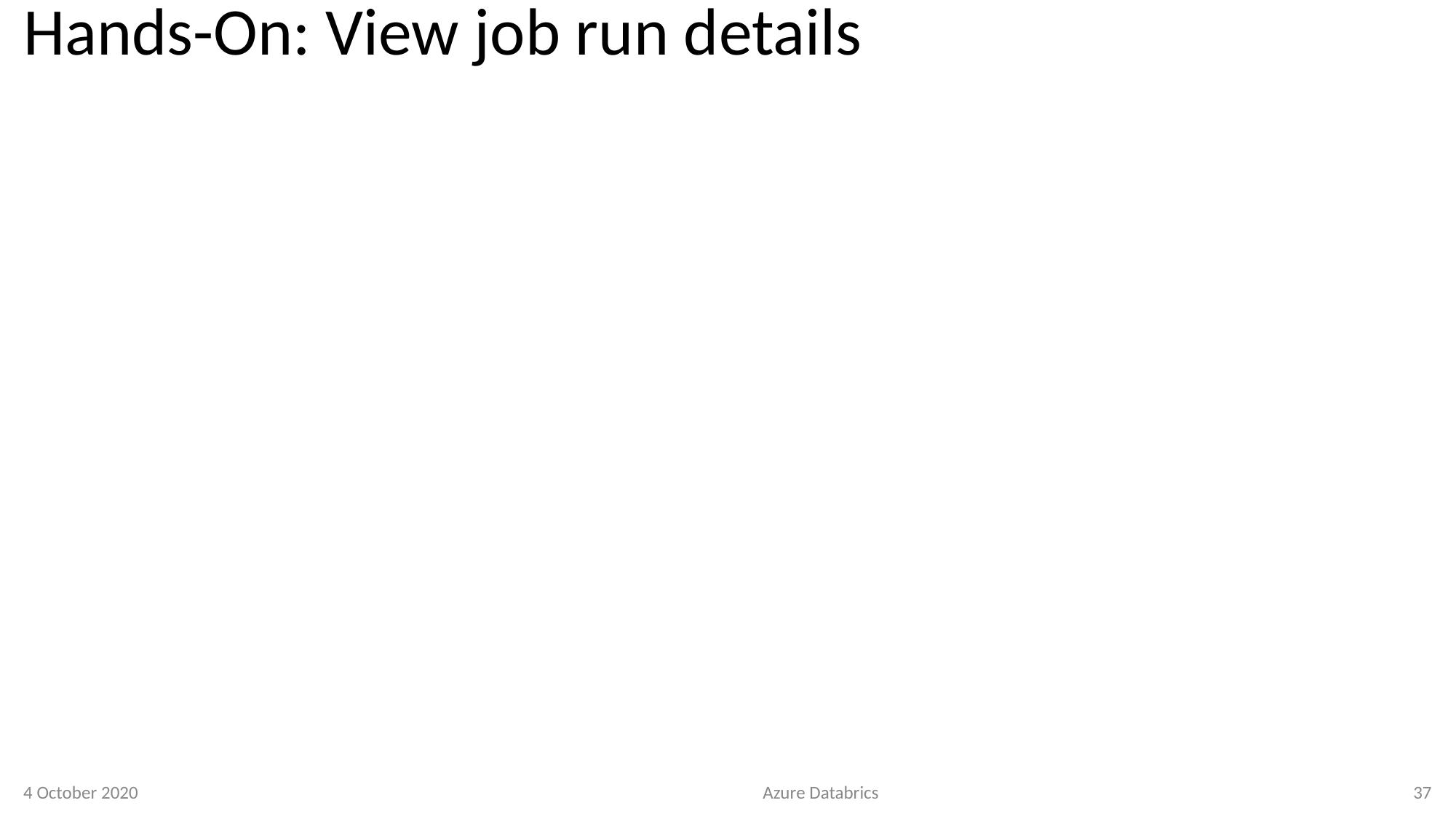

# Hands-On: View job run details

4 October 2020
Azure Databrics
37